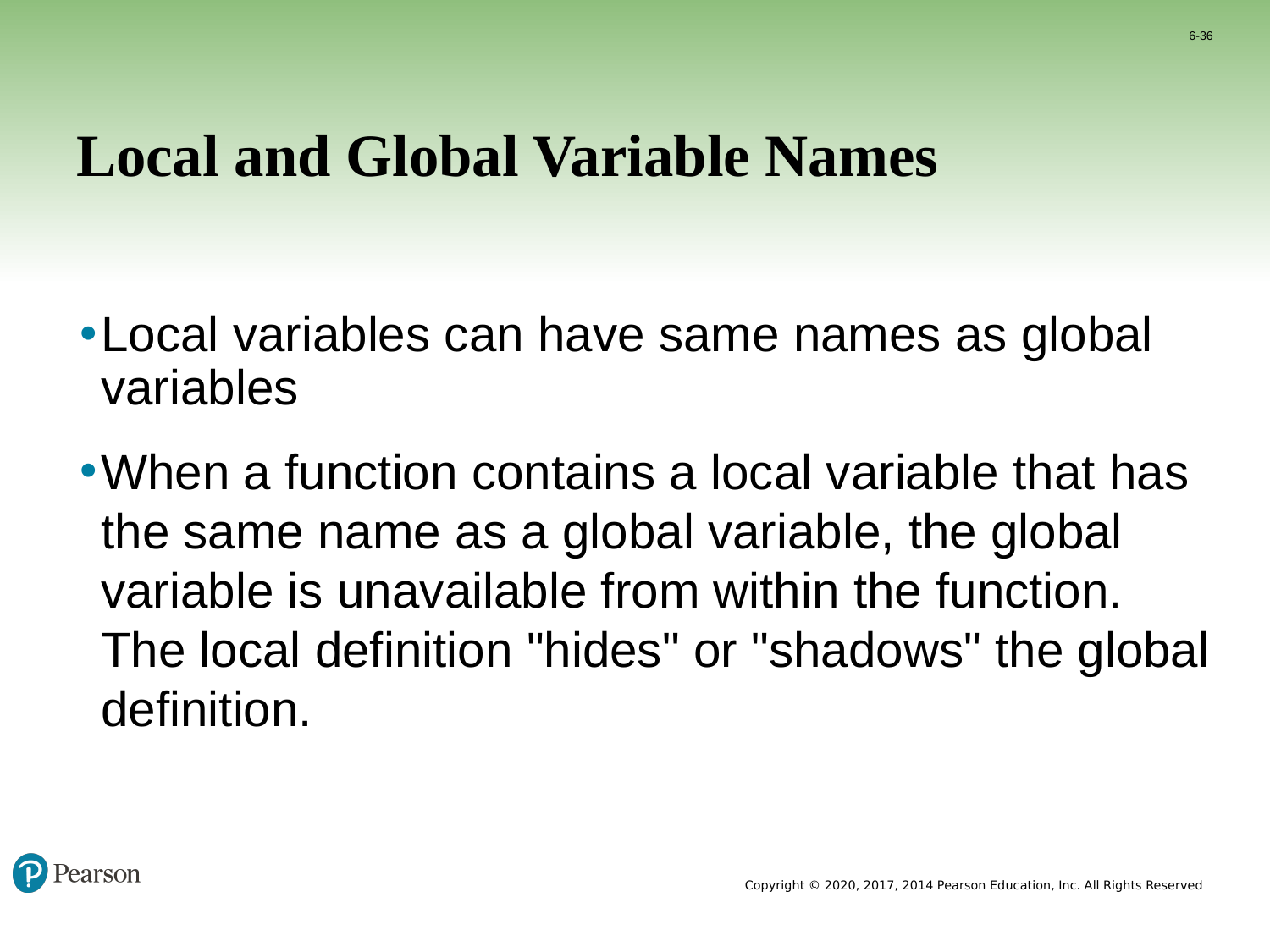

6-36
# Local and Global Variable Names
Local variables can have same names as global variables
When a function contains a local variable that has the same name as a global variable, the global variable is unavailable from within the function.  The local definition "hides" or "shadows" the global definition.